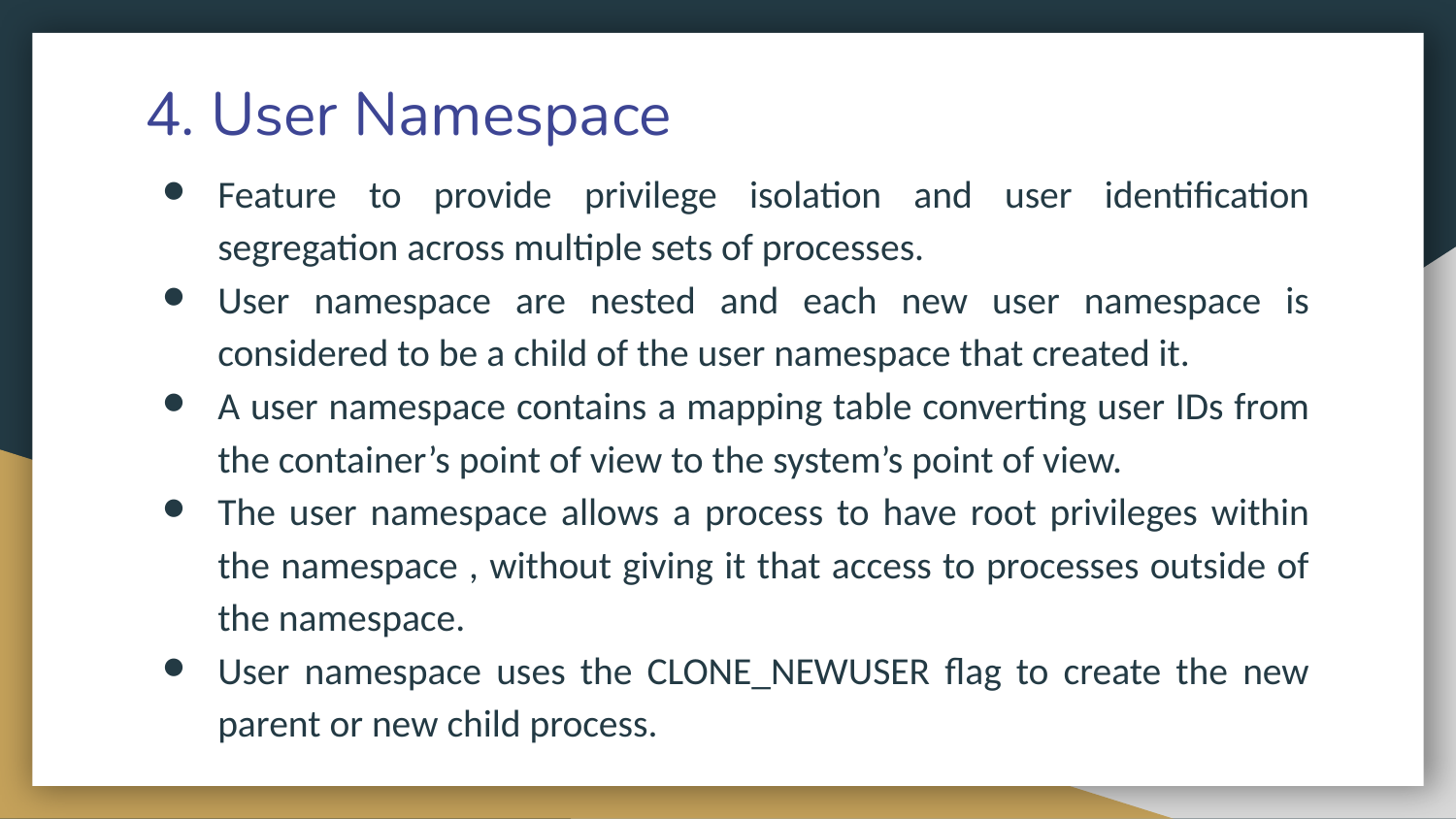

# 4. User Namespace
Feature to provide privilege isolation and user identification segregation across multiple sets of processes.
User namespace are nested and each new user namespace is considered to be a child of the user namespace that created it.
A user namespace contains a mapping table converting user IDs from the container’s point of view to the system’s point of view.
The user namespace allows a process to have root privileges within the namespace , without giving it that access to processes outside of the namespace.
User namespace uses the CLONE_NEWUSER flag to create the new parent or new child process.